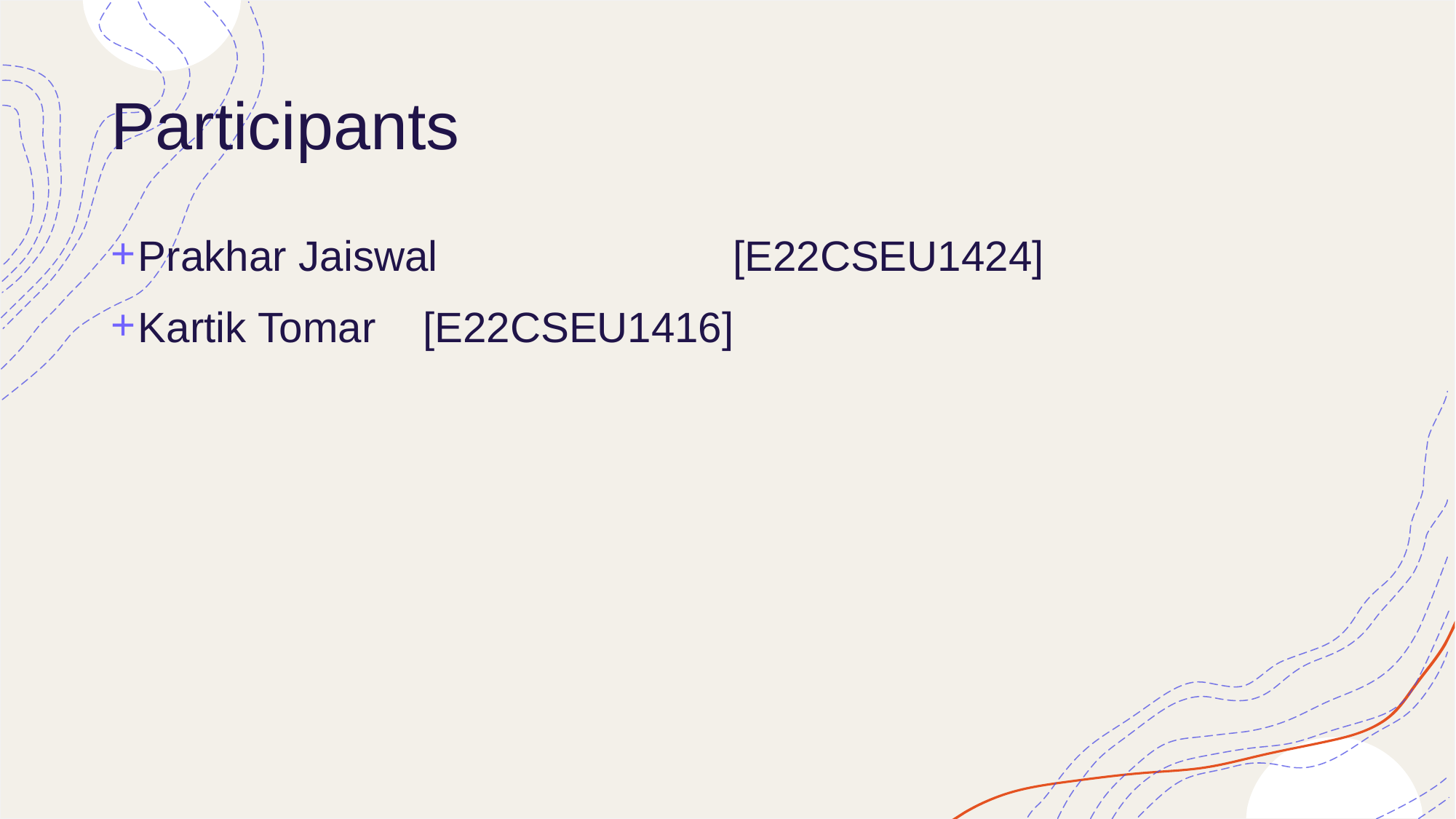

# Participants
Prakhar Jaiswal                         [E22CSEU1424]
Kartik Tomar    [E22CSEU1416]